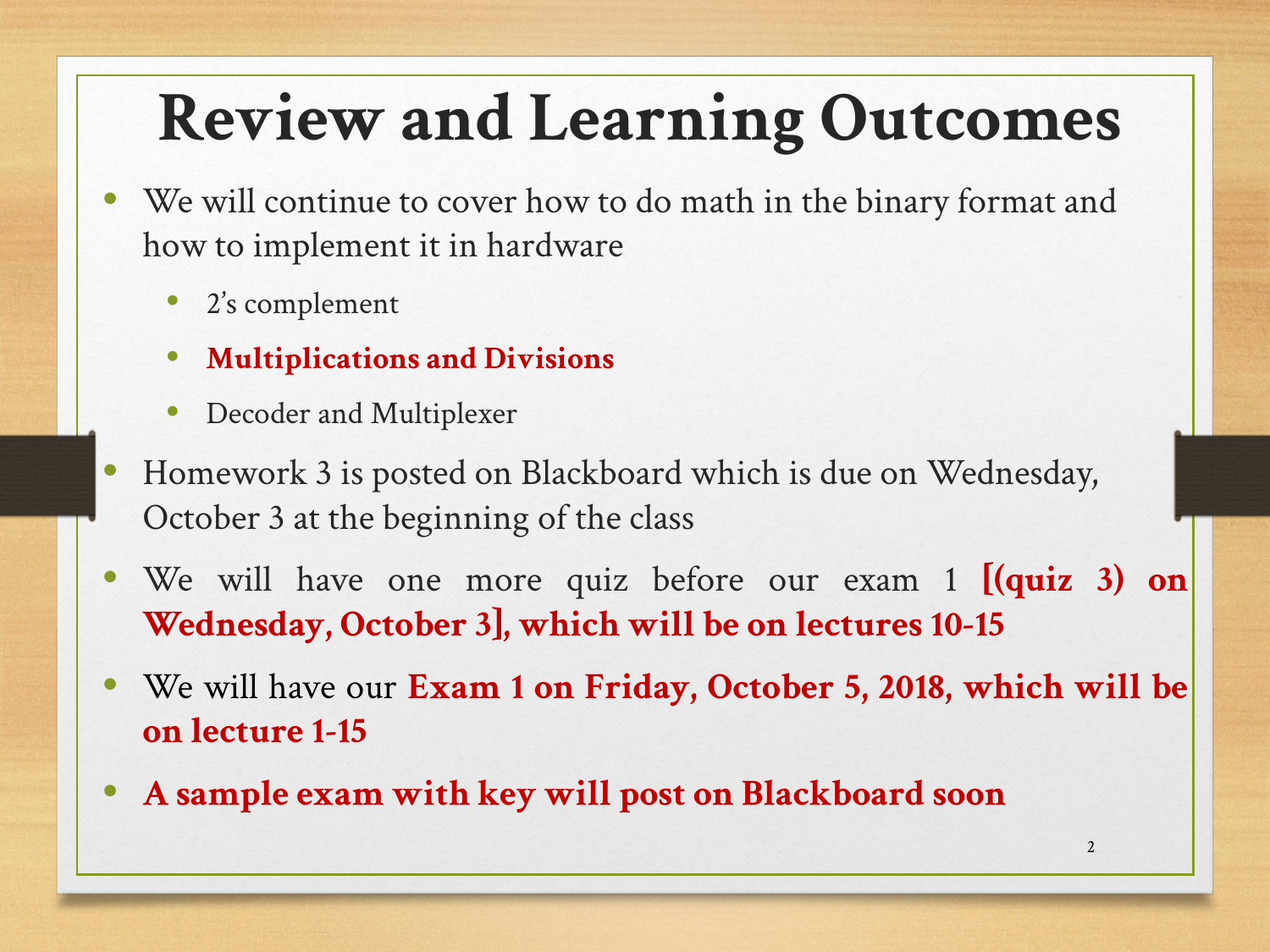

Review and Learning Outcomes
We will continue to cover how to do math in the binary format and how to implement it in hardware
2’s complement
Multiplications and Divisions
Decoder and Multiplexer
Homework 3 is posted on Blackboard which is due on Wednesday, October 3 at the beginning of the class
We will have one more quiz before our exam 1 [(quiz 3) on Wednesday, October 3], which will be on lectures 10-15
We will have our Exam 1 on Friday, October 5, 2018, which will be on lecture 1-15
A sample exam with key will post on Blackboard soon

2